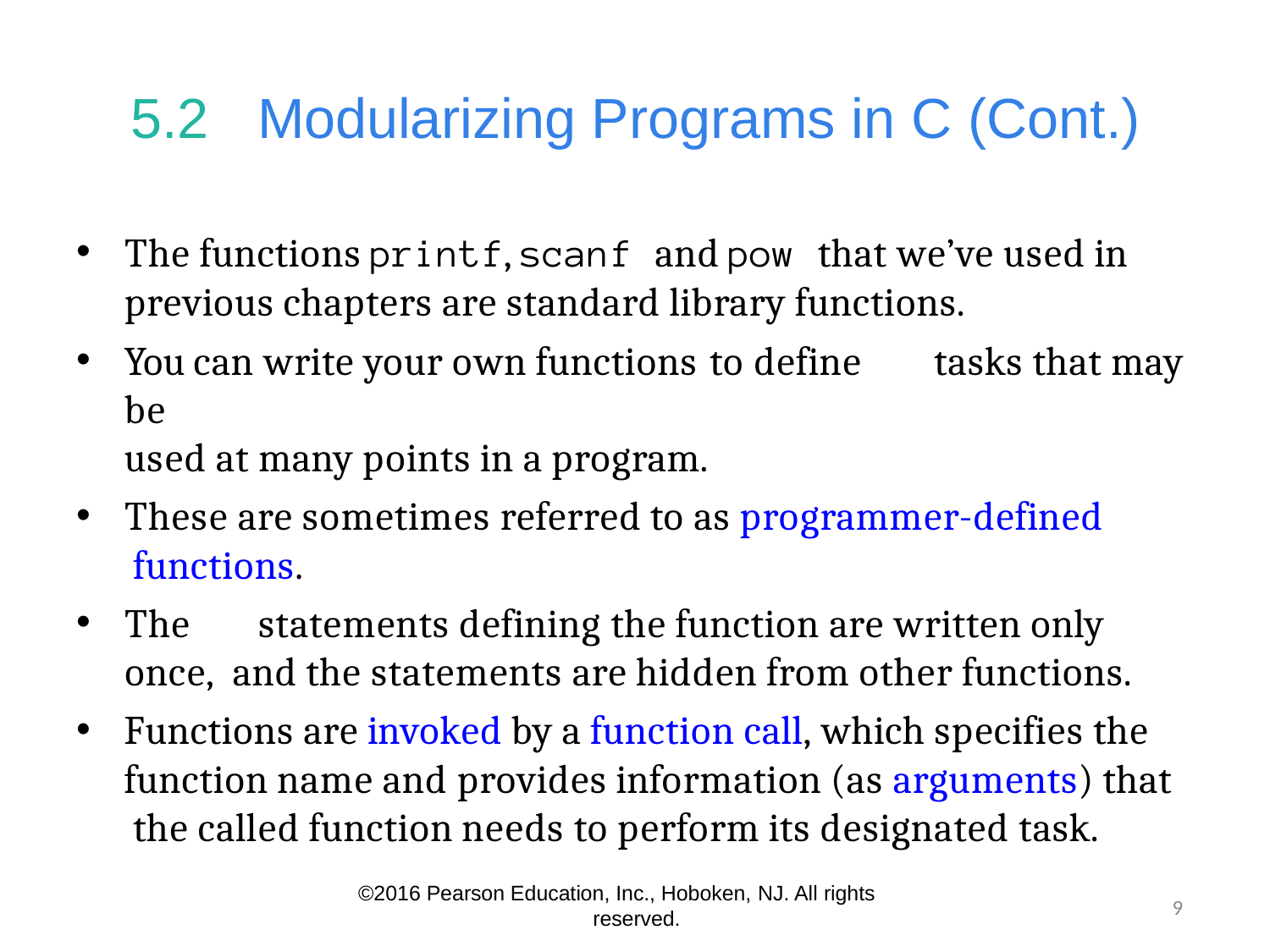

# 5.2	Modularizing Programs in C (Cont.)
The functions printf, scanf and pow that we’ve used in
previous chapters are standard library functions.
You can write your own functions to define	tasks that may be
used at many points in a program.
These are sometimes referred to as programmer-defined  functions.
The	statements defining the function are written only once,  and the statements are hidden from other functions.
Functions are invoked by a function call, which specifies the  function name and provides information (as arguments) that  the called function needs to perform its designated task.
©2016 Pearson Education, Inc., Hoboken, NJ. All rights  reserved.
9